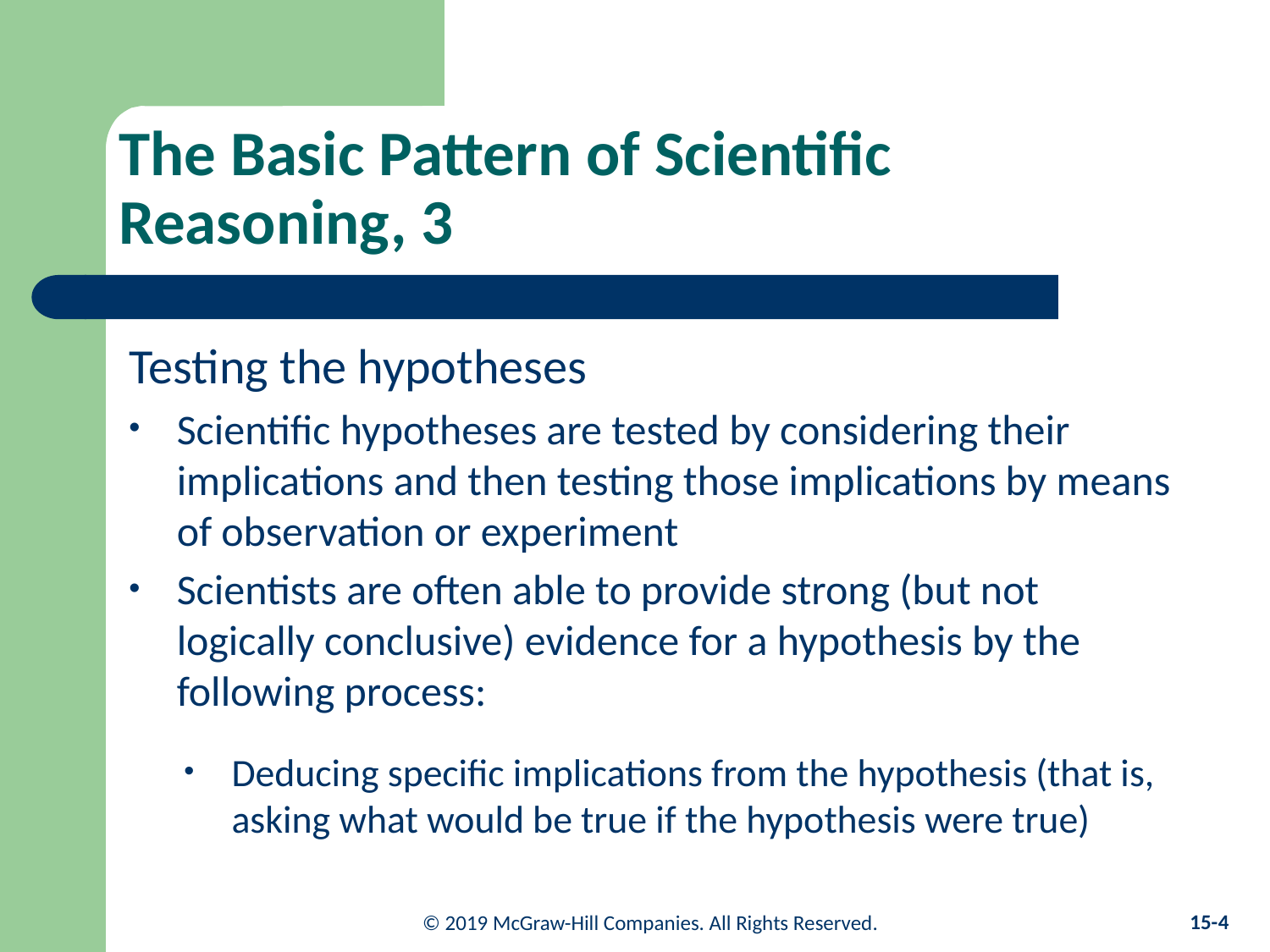

# The Basic Pattern of Scientific Reasoning, 3
Testing the hypotheses
Scientific hypotheses are tested by considering their implications and then testing those implications by means of observation or experiment
Scientists are often able to provide strong (but not logically conclusive) evidence for a hypothesis by the following process:

Deducing specific implications from the hypothesis (that is, asking what would be true if the hypothesis were true)